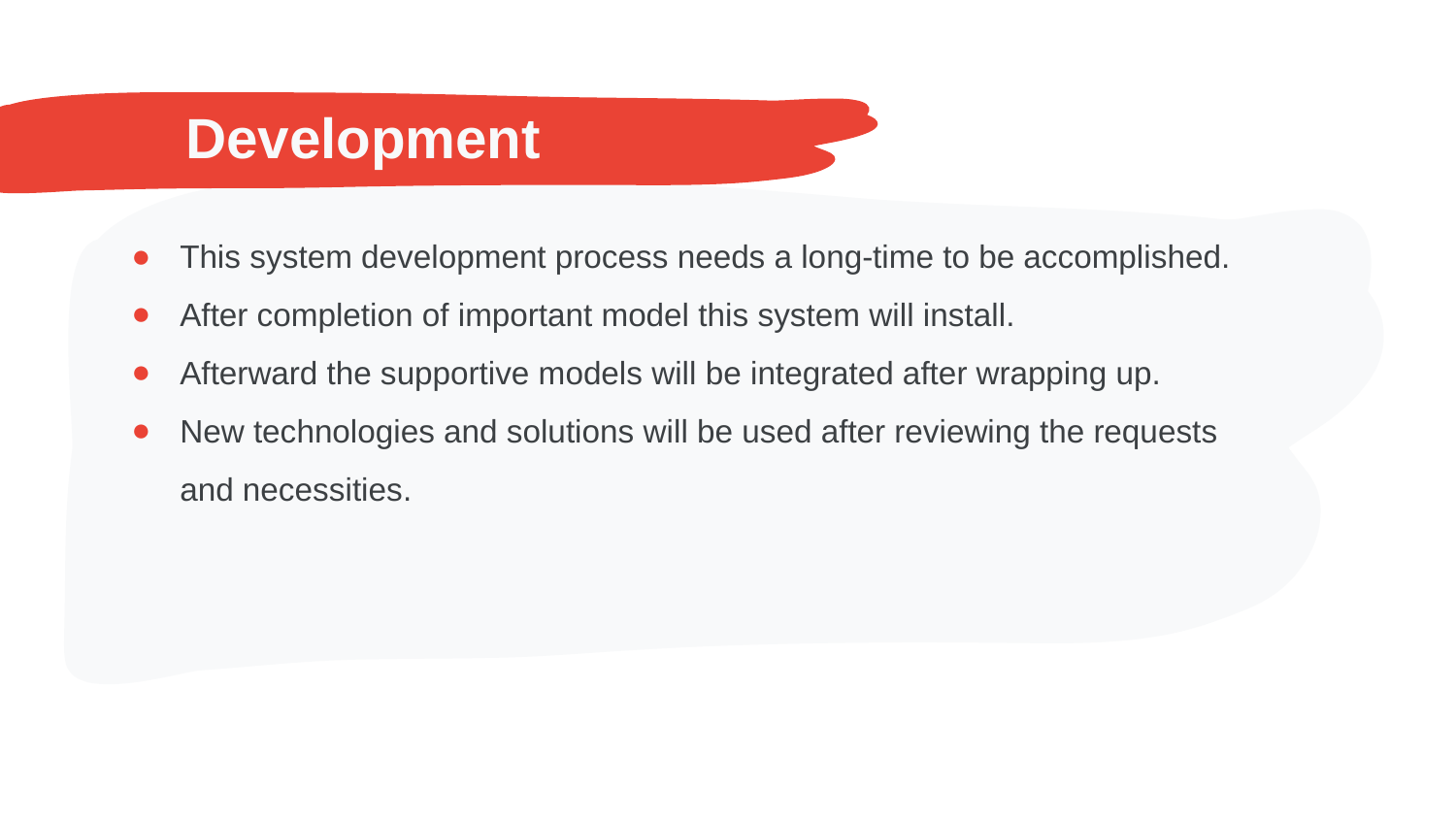

Development

This system development process needs a long-time to be accomplished.
After completion of important model this system will install.
Afterward the supportive models will be integrated after wrapping up.
New technologies and solutions will be used after reviewing the requests and necessities.